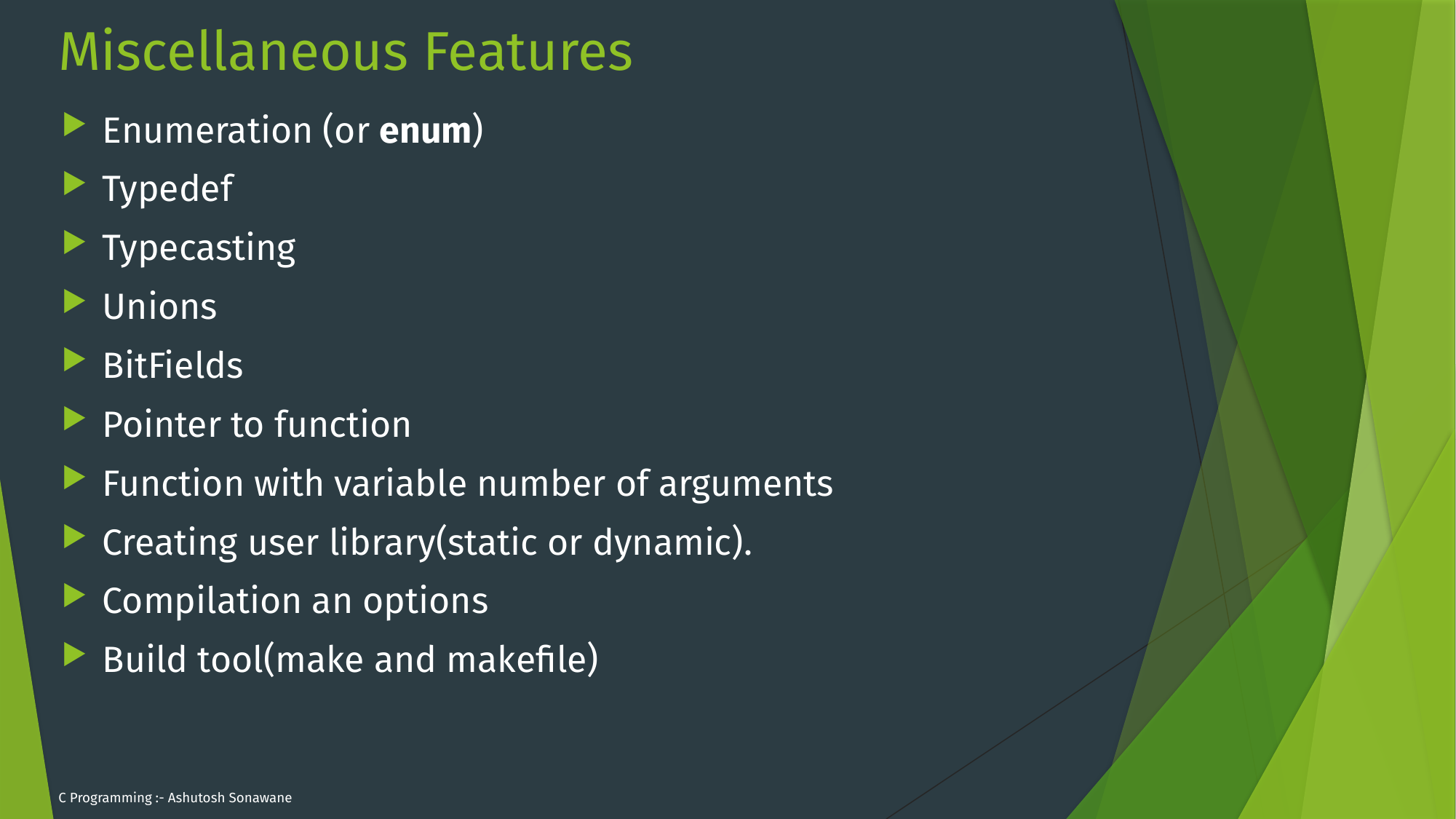

# Miscellaneous Features
Enumeration (or enum)
Typedef
Typecasting
Unions
BitFields
Pointer to function
Function with variable number of arguments
Creating user library(static or dynamic).
Compilation an options
Build tool(make and makefile)

C Programming :- Ashutosh Sonawane